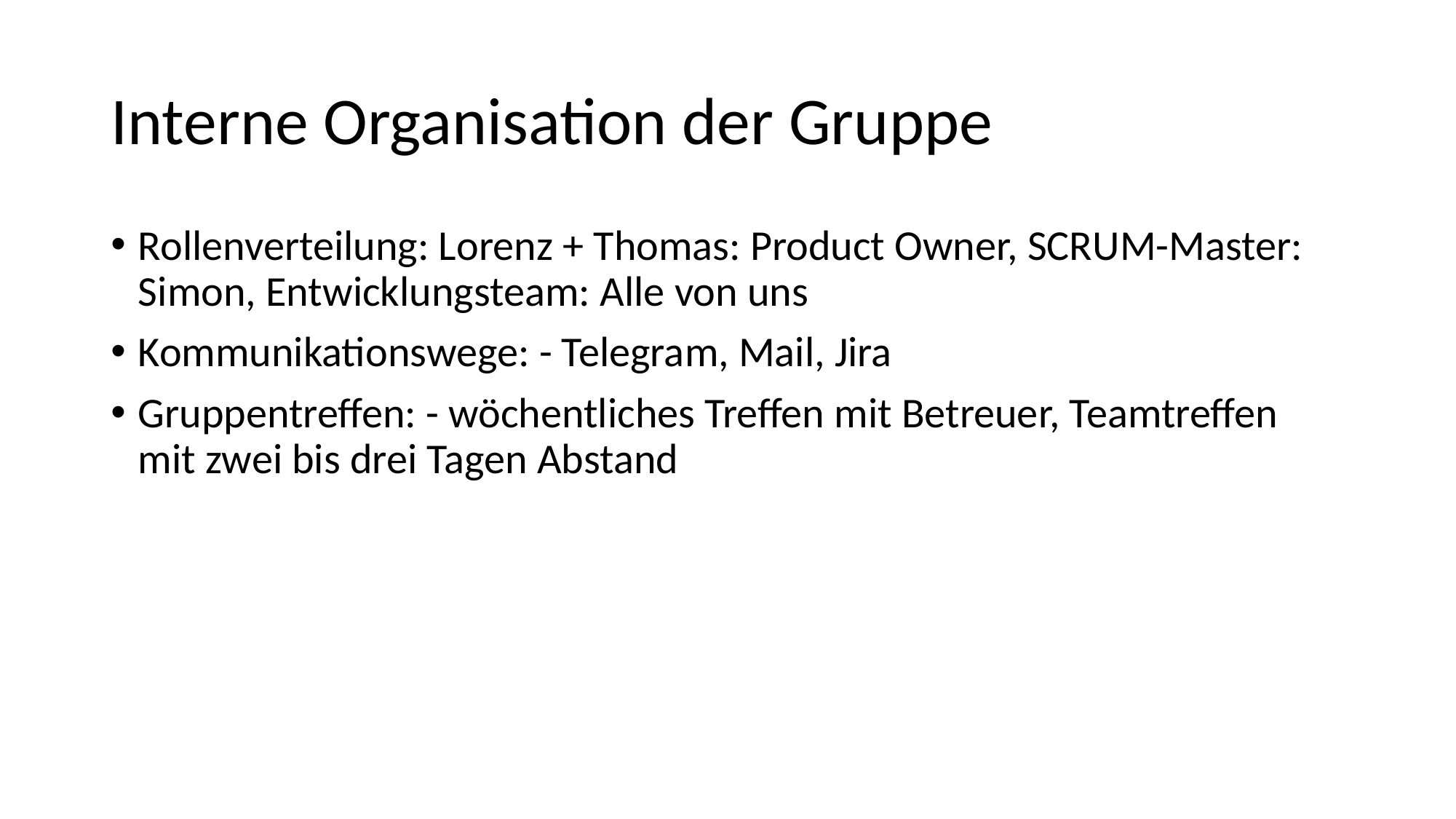

# Interne Organisation der Gruppe
Rollenverteilung: Lorenz + Thomas: Product Owner, SCRUM-Master: Simon, Entwicklungsteam: Alle von uns
Kommunikationswege: - Telegram, Mail, Jira
Gruppentreffen: - wöchentliches Treffen mit Betreuer, Teamtreffen mit zwei bis drei Tagen Abstand